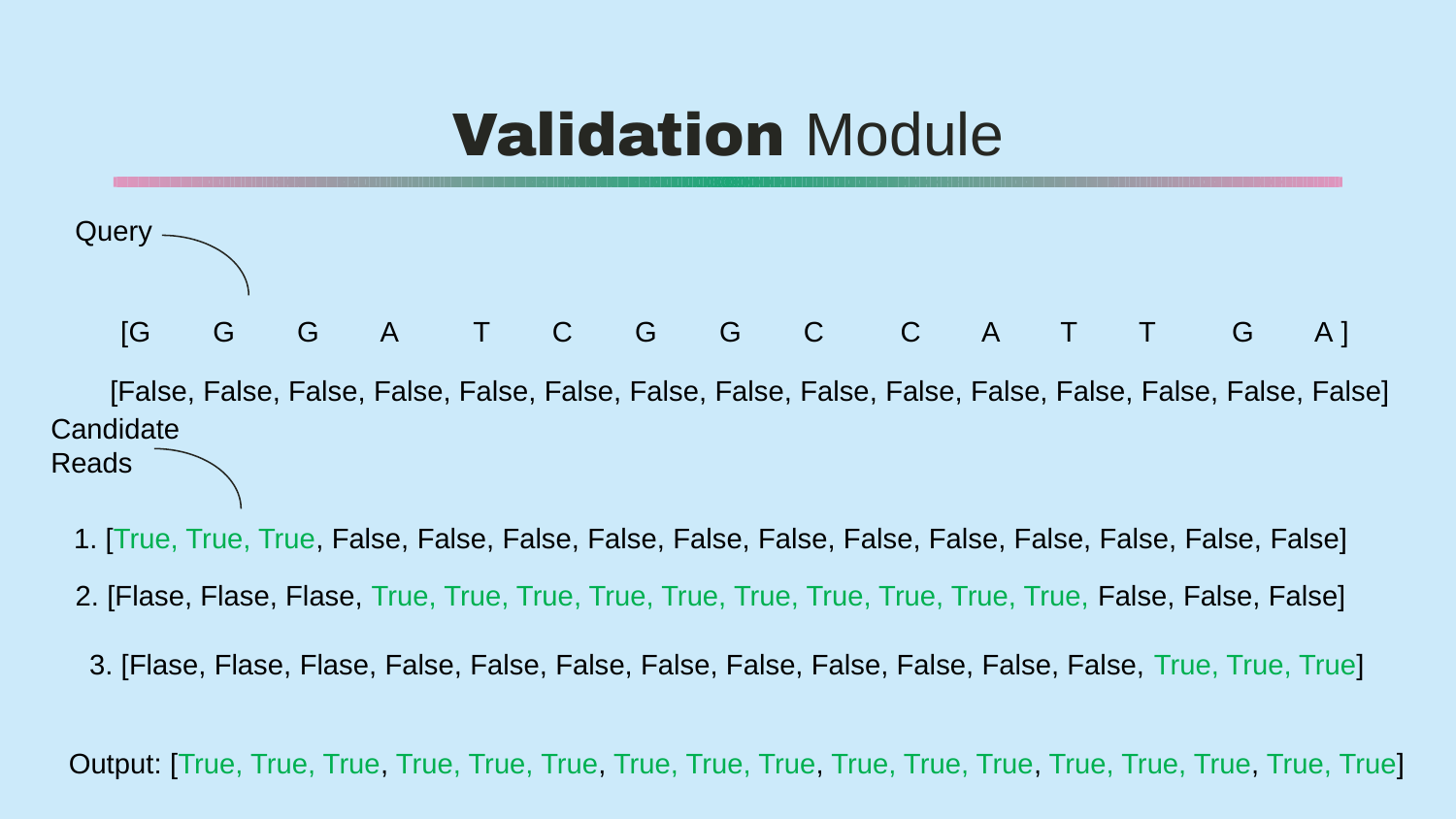

# Validation Module

Query

[G    G    G    A     T    C    G    G    C     C    A    T    T     G    A]
[False, False, False, False, False, False, False, False, False, False, False, False, False, False, False]
Candidate
Reads

1. [True, True, True, False, False, False, False, False, False, False, False, False, False, False, False]
2. [Flase, Flase, Flase, True, True, True, True, True, True, True, True, True, True, False, False, False]
3. [Flase, Flase, Flase, False, False, False, False, False, False, False, False, False, True, True, True]
Output: [True, True, True, True, True, True, True, True, True, True, True, True, True, True, True, True, True]